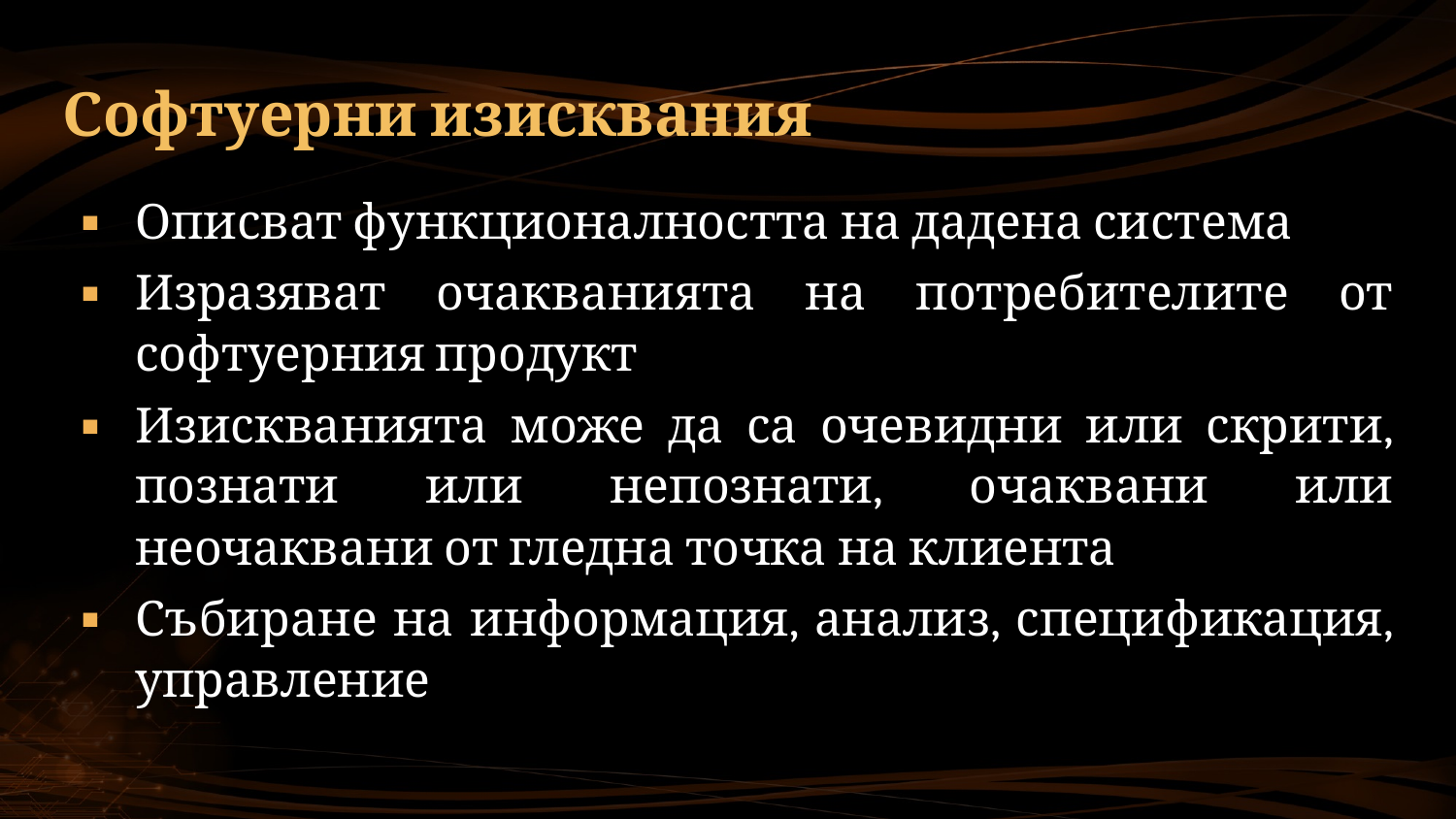

# Софтуерни изисквания
Описват функционалността на дадена система
Изразяват очакванията на потребителите от софтуерния продукт
Изискванията може да са очевидни или скрити, познати или непознати, очаквани или неочаквани от гледна точка на клиента
Събиране на информация, анализ, спецификация, управление